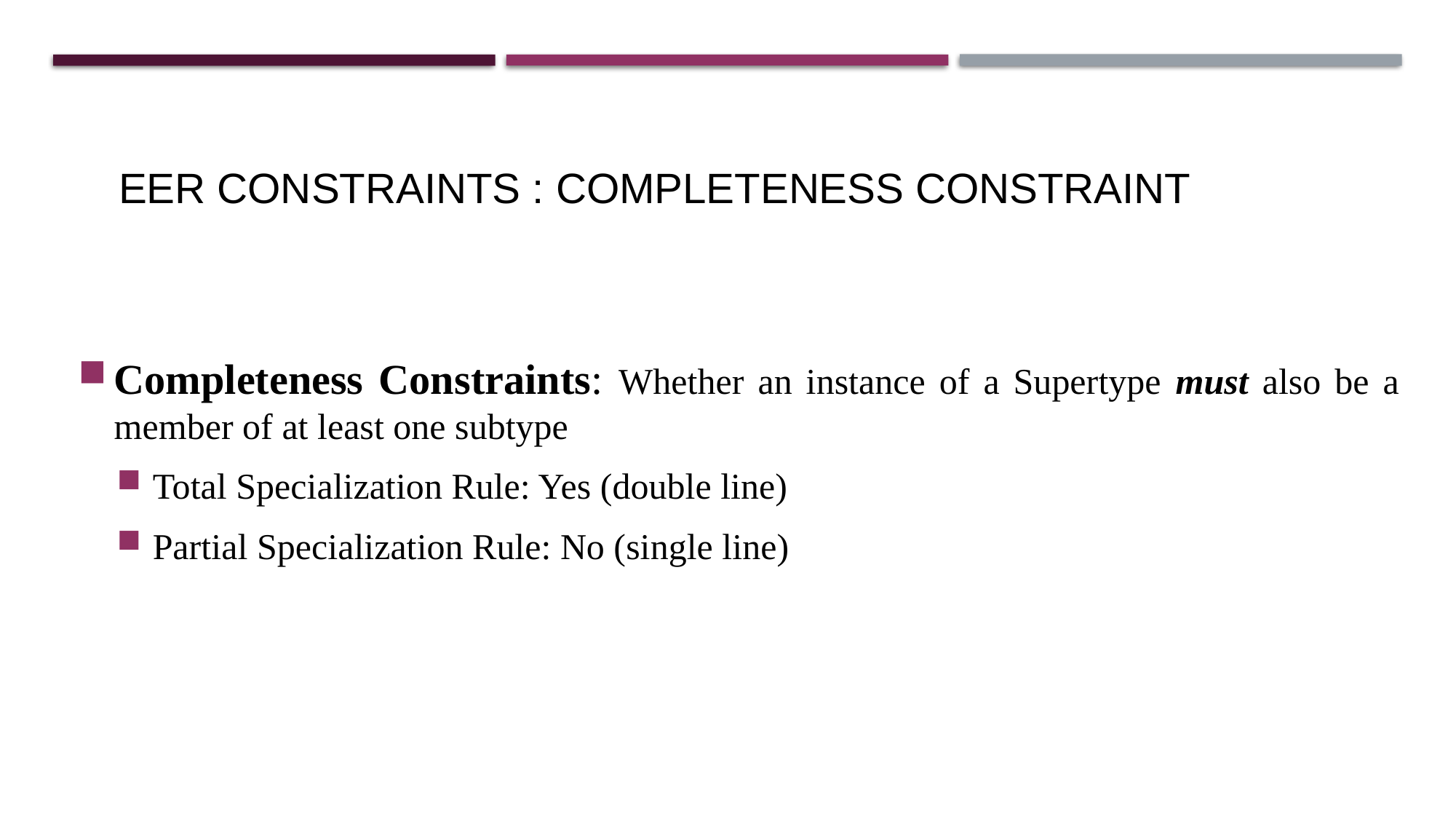

EER Constraints : Completeness Constraint
Completeness Constraints: Whether an instance of a Supertype must also be a member of at least one subtype
Total Specialization Rule: Yes (double line)
Partial Specialization Rule: No (single line)